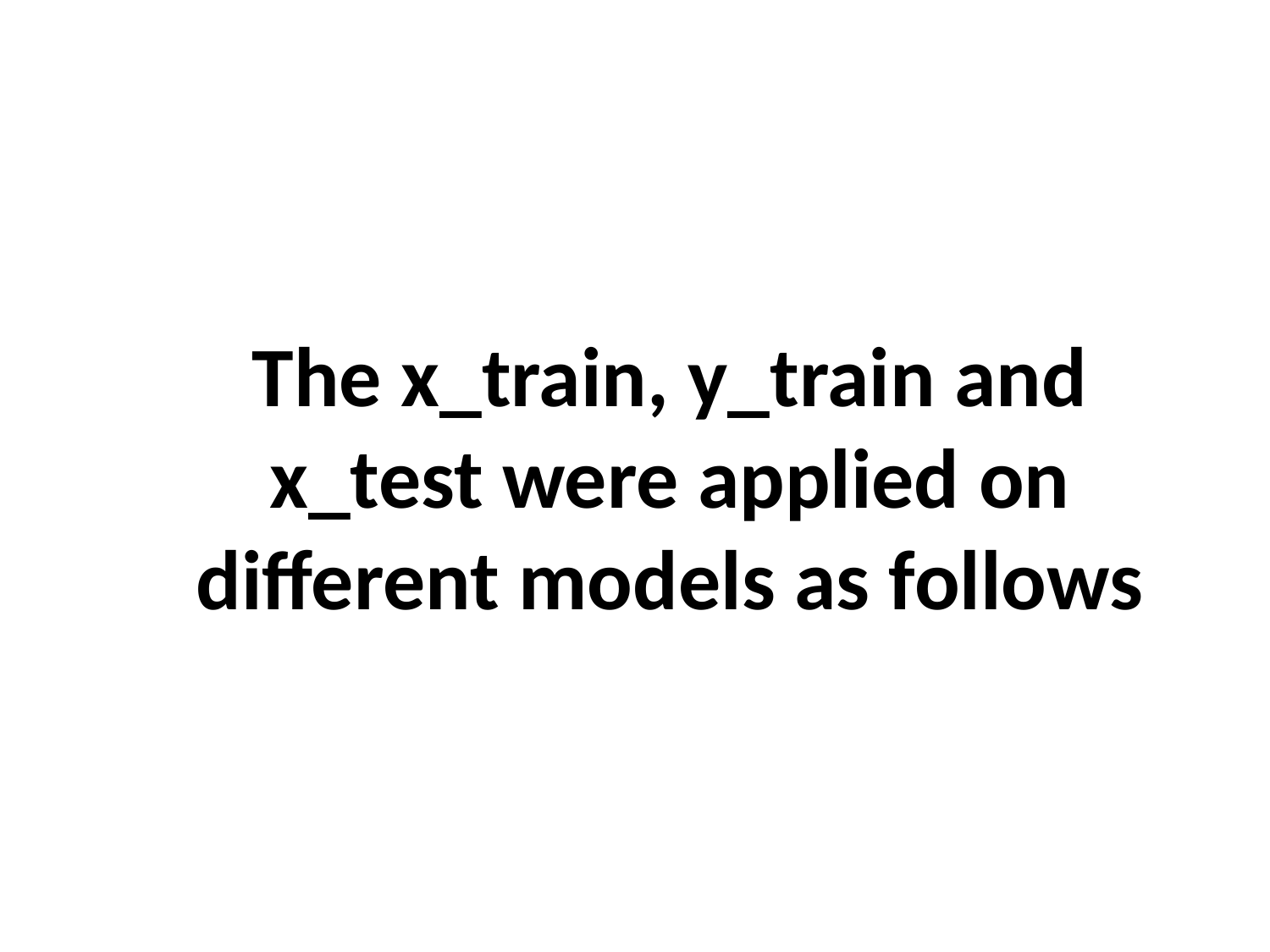

The x_train, y_train and x_test were applied on different models as follows